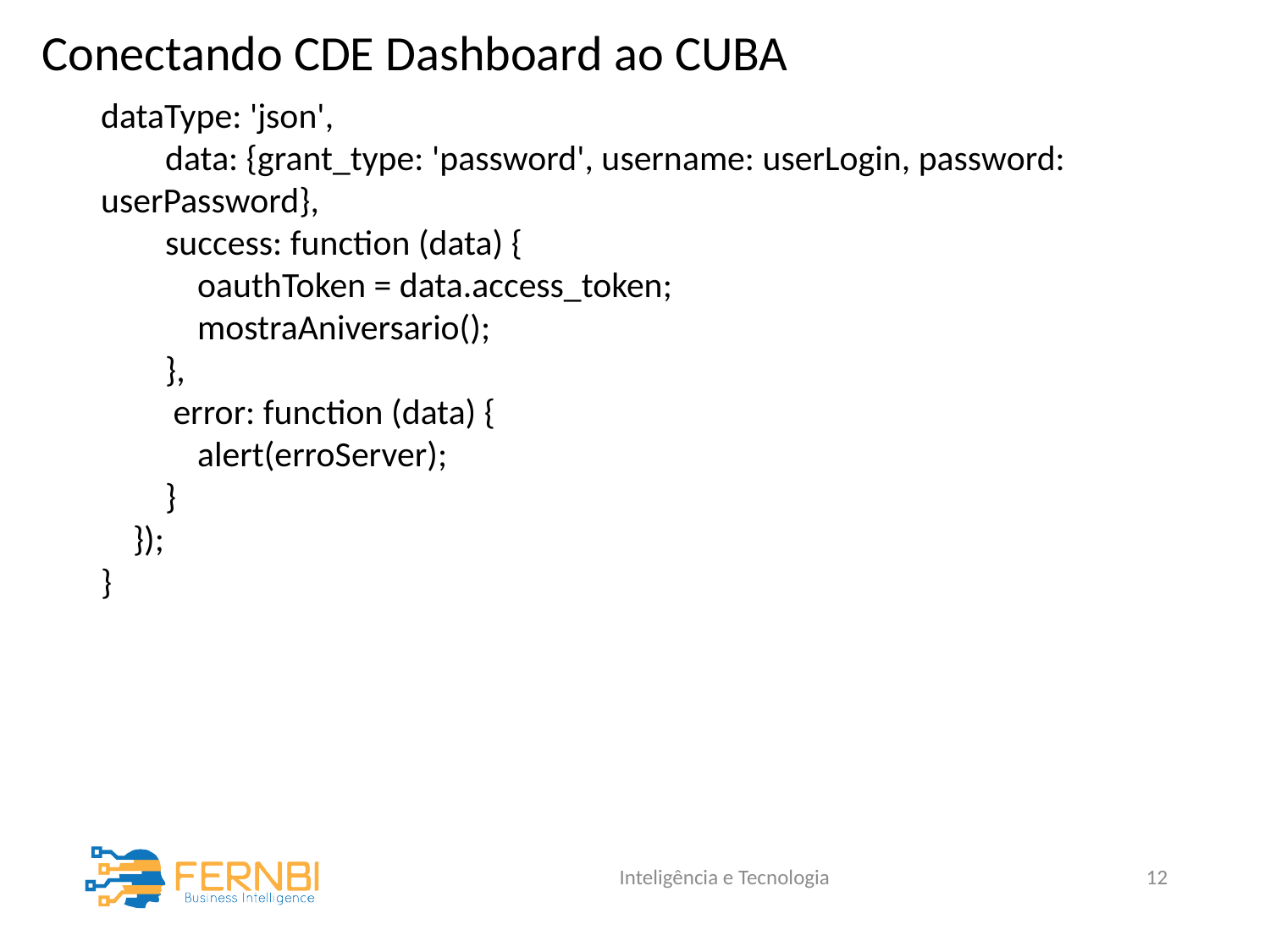

Conectando CDE Dashboard ao CUBA
dataType: 'json',
        data: {grant_type: 'password', username: userLogin, password: userPassword},
        success: function (data) {
            oauthToken = data.access_token;
            mostraAniversario();
        },
         error: function (data) {
            alert(erroServer);
        }
    });
}
CASO 1
Inteligência e Tecnologia
12